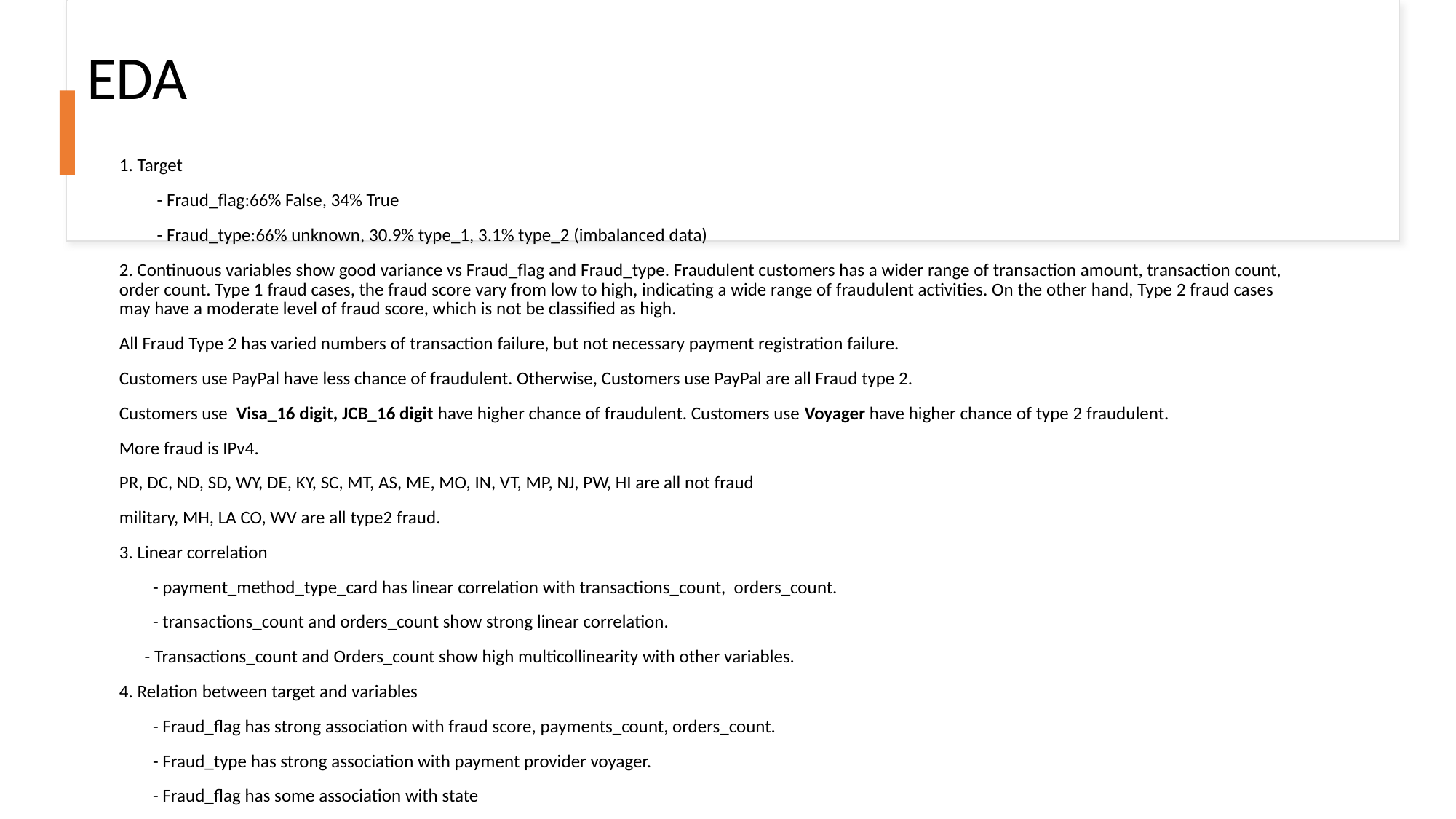

# EDA

1. Target
         - Fraud_flag:66% False, 34% True
         - Fraud_type:66% unknown, 30.9% type_1, 3.1% type_2 (imbalanced data)
2. Continuous variables show good variance vs Fraud_flag and Fraud_type. Fraudulent customers has a wider range of transaction amount, transaction count, order count. Type 1 fraud cases, the fraud score vary from low to high, indicating a wide range of fraudulent activities. On the other hand, Type 2 fraud cases may have a moderate level of fraud score, which is not be classified as high.
All Fraud Type 2 has varied numbers of transaction failure, but not necessary payment registration failure.
Customers use PayPal have less chance of fraudulent. Otherwise, Customers use PayPal are all Fraud type 2.
Customers use  Visa_16 digit, JCB_16 digit have higher chance of fraudulent. Customers use Voyager have higher chance of type 2 fraudulent.
More fraud is IPv4.
PR, DC, ND, SD, WY, DE, KY, SC, MT, AS, ME, MO, IN, VT, MP, NJ, PW, HI are all not fraud
military, MH, LA CO, WV are all type2 fraud.
3. Linear correlation
        - payment_method_type_card has linear correlation with transactions_count,  orders_count.
        - transactions_count and orders_count show strong linear correlation.
      - Transactions_count and Orders_count show high multicollinearity with other variables.
4. Relation between target and variables
        - Fraud_flag has strong association with fraud score, payments_count, orders_count.
        - Fraud_type has strong association with payment provider voyager.
        - Fraud_flag has some association with state